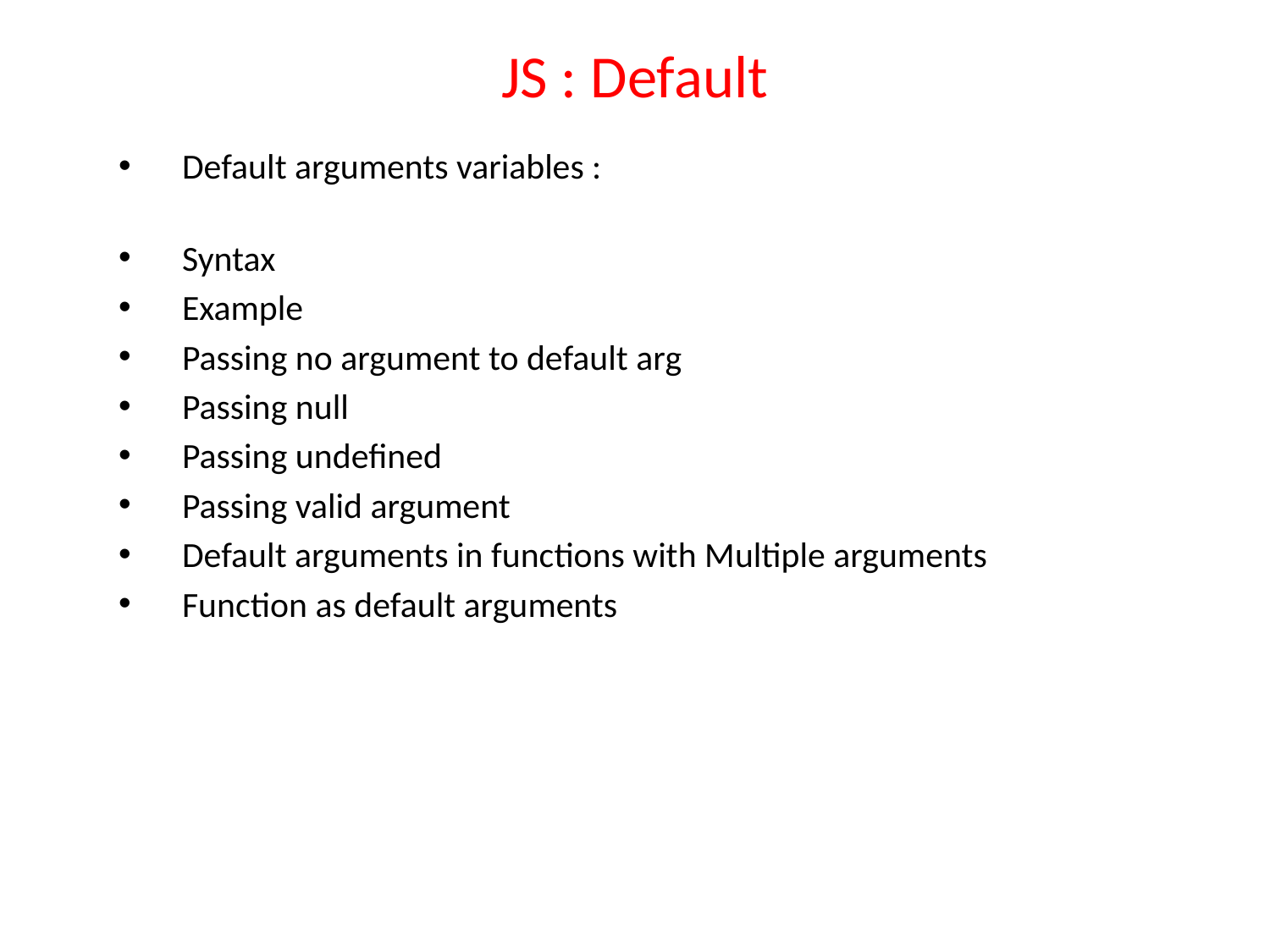

# JS : Default
Default arguments variables :
Syntax
Example
Passing no argument to default arg
Passing null
Passing undefined
Passing valid argument
Default arguments in functions with Multiple arguments
Function as default arguments